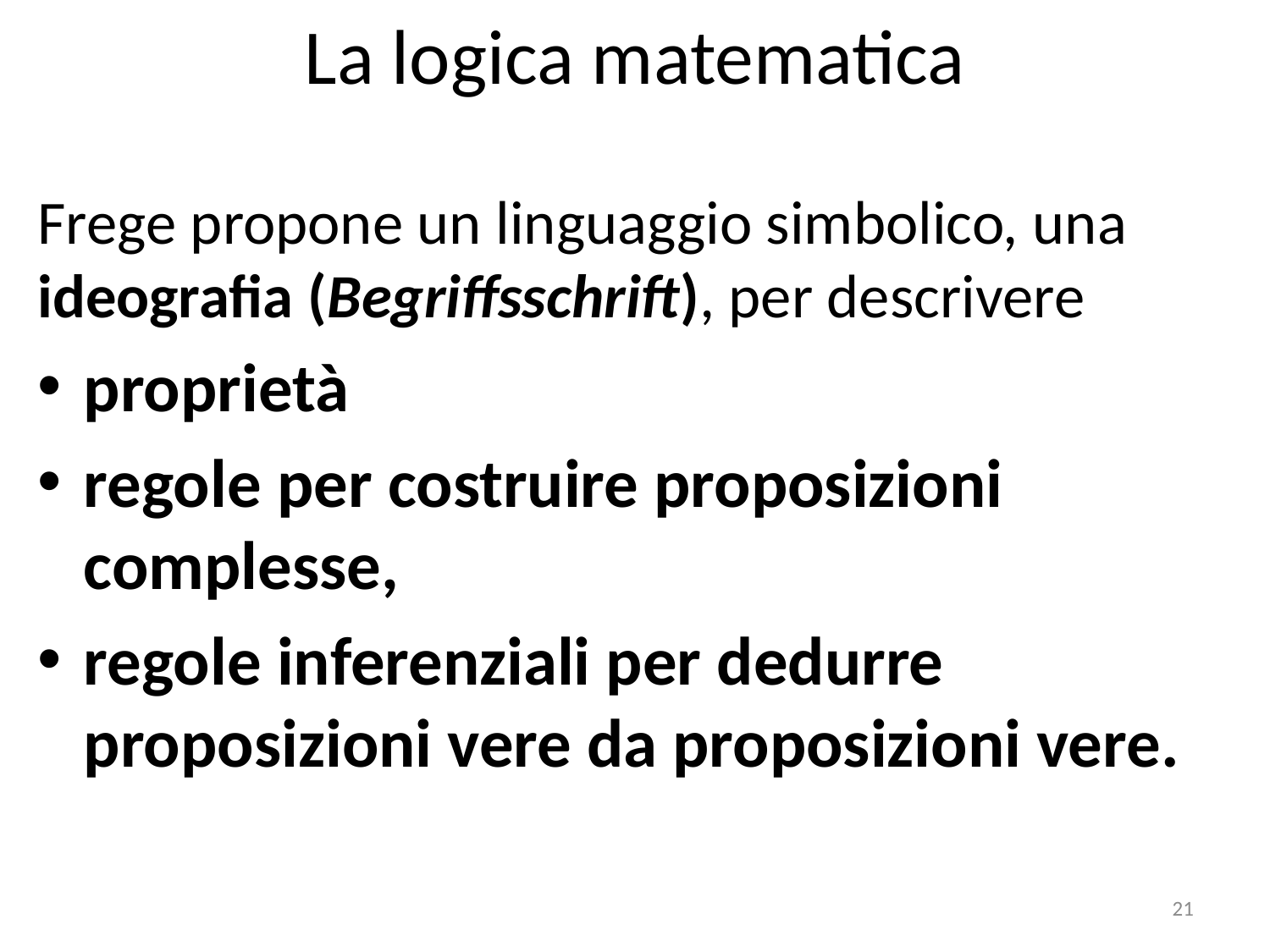

# La logica matematica
Frege propone un linguaggio simbolico, una ideografia (Begriffsschrift), per descrivere
proprietà
regole per costruire proposizioni complesse,
regole inferenziali per dedurre proposizioni vere da proposizioni vere.

21